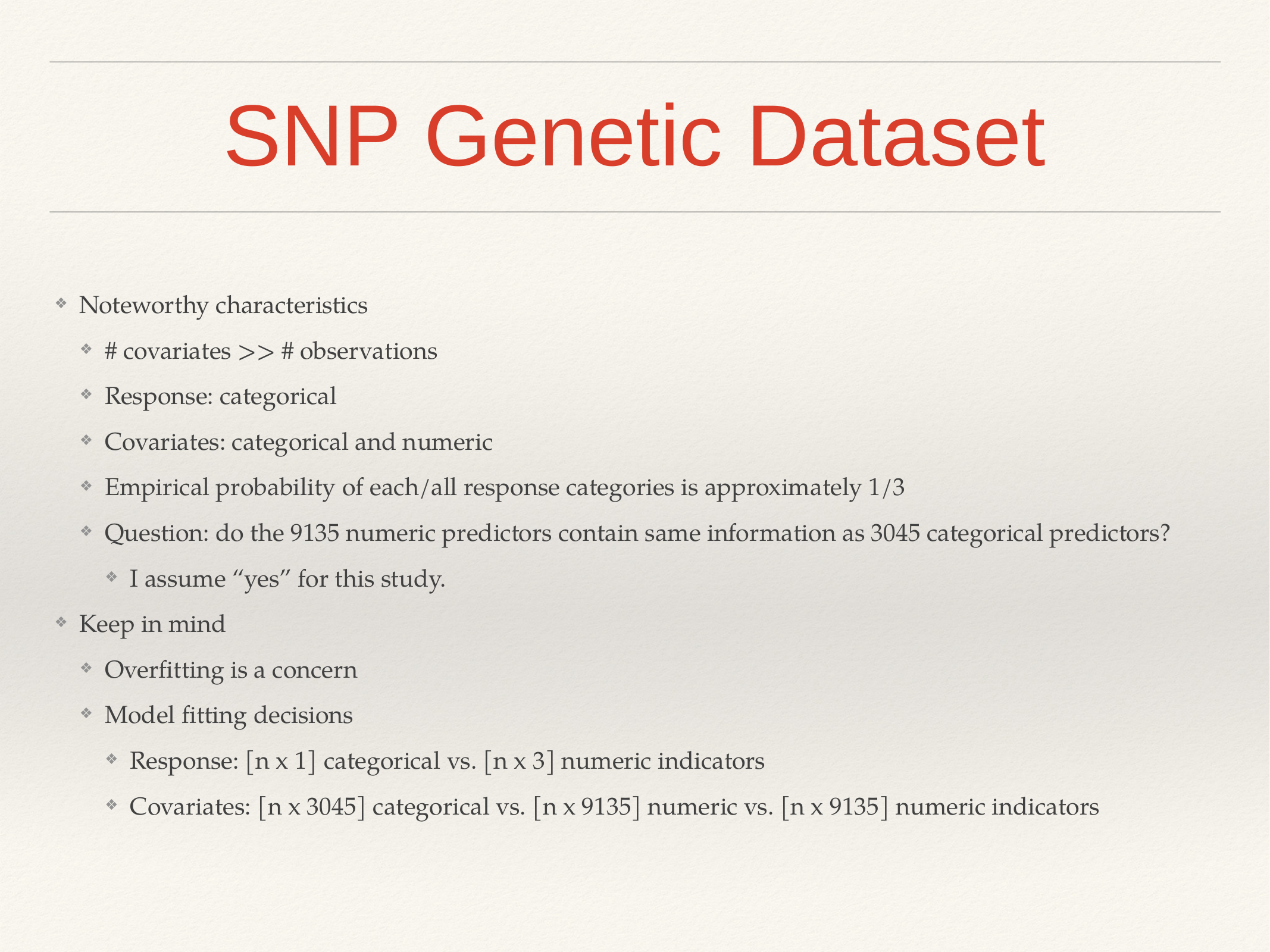

# SNP Genetic Dataset
Noteworthy characteristics
# covariates >> # observations
Response: categorical
Covariates: categorical and numeric
Empirical probability of each/all response categories is approximately 1/3
Question: do the 9135 numeric predictors contain same information as 3045 categorical predictors?
I assume “yes” for this study.
Keep in mind
Overfitting is a concern
Model fitting decisions
Response: [n x 1] categorical vs. [n x 3] numeric indicators
Covariates: [n x 3045] categorical vs. [n x 9135] numeric vs. [n x 9135] numeric indicators